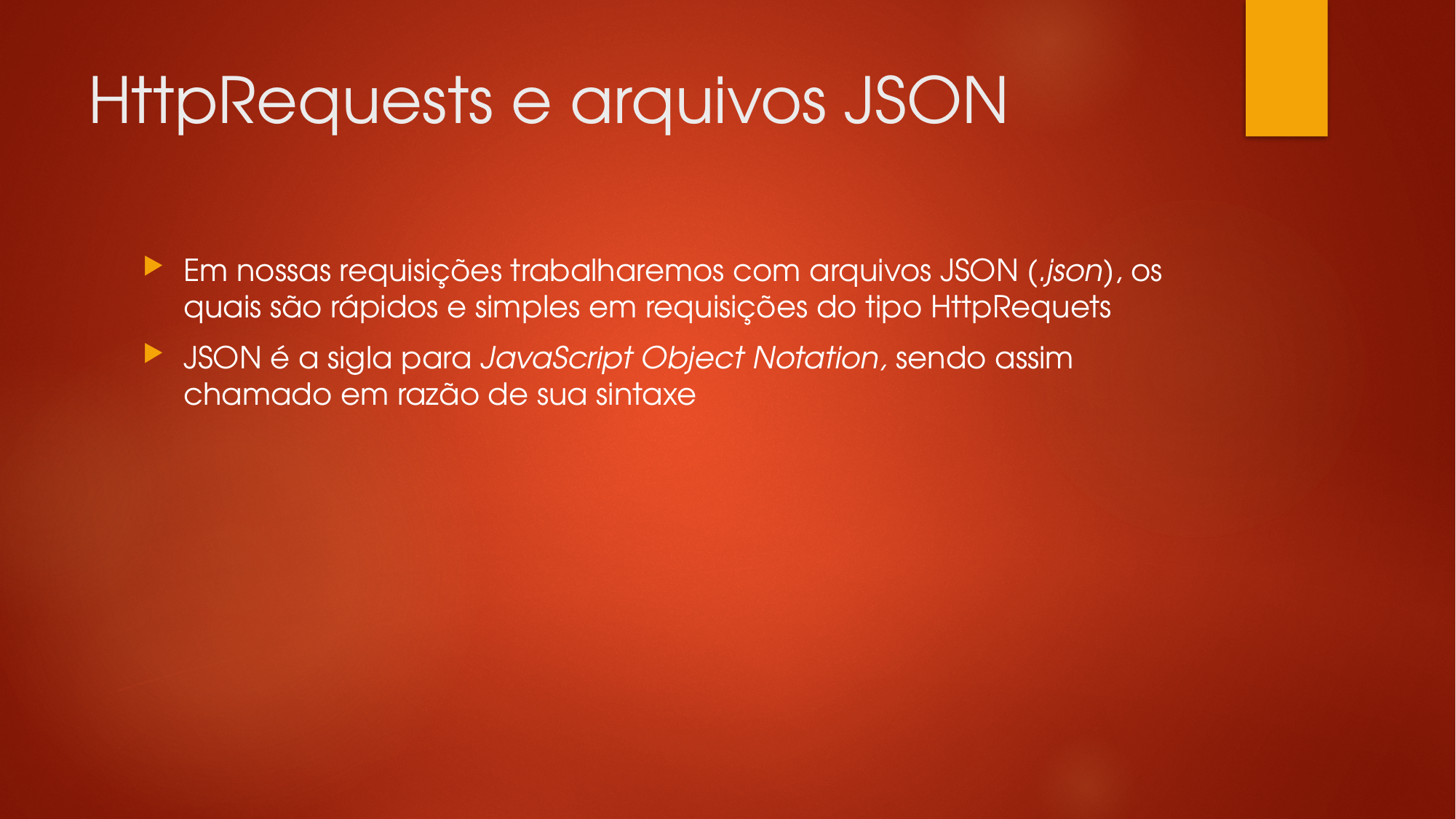

# HttpRequests e arquivos JSON
Em nossas requisições trabalharemos com arquivos JSON (.json), os quais são rápidos e simples em requisições do tipo HttpRequets
JSON é a sigla para JavaScript Object Notation, sendo assim chamado em razão de sua sintaxe